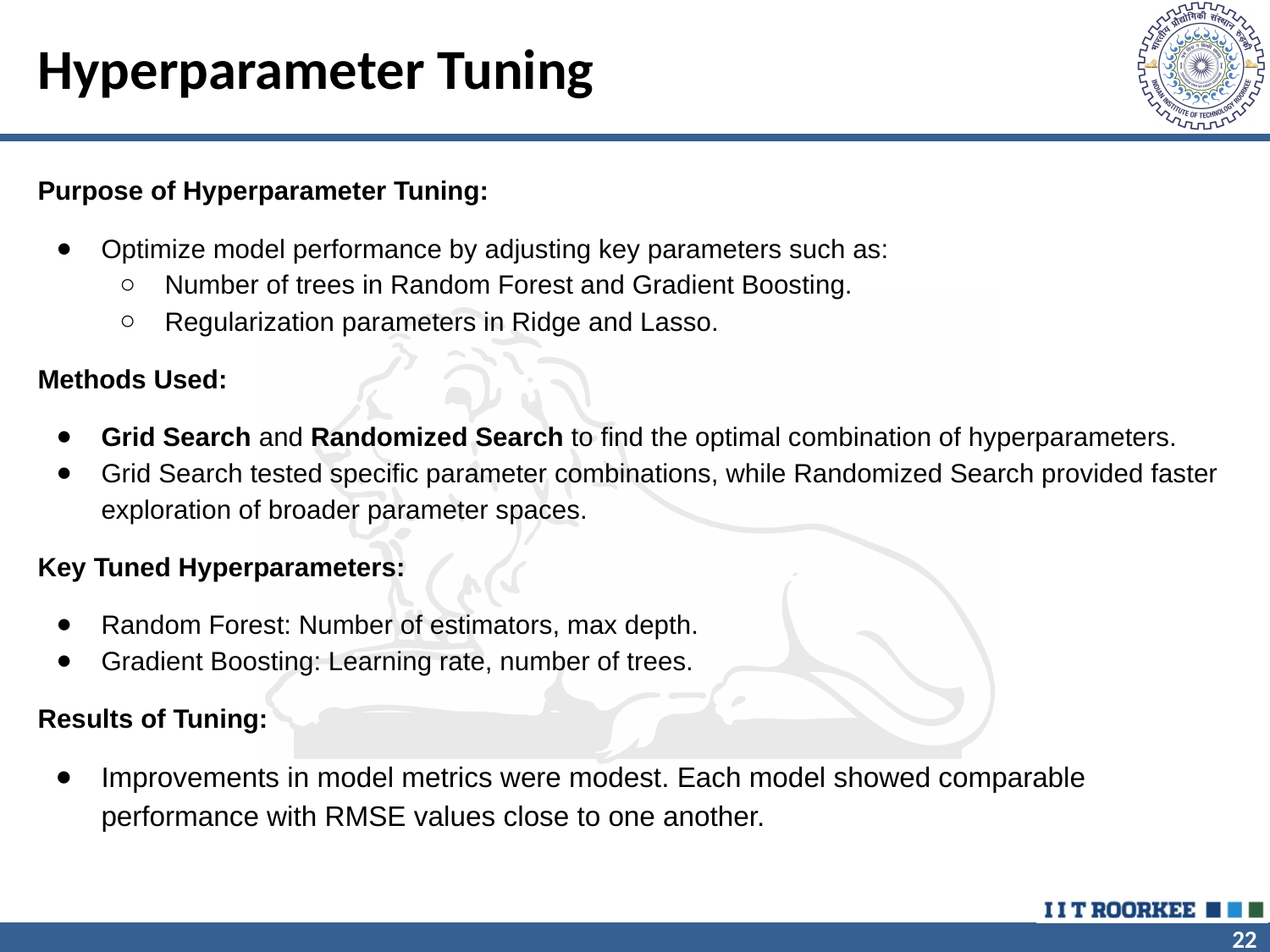

# Hyperparameter Tuning
Purpose of Hyperparameter Tuning:
Optimize model performance by adjusting key parameters such as:
Number of trees in Random Forest and Gradient Boosting.
Regularization parameters in Ridge and Lasso.
Methods Used:
Grid Search and Randomized Search to find the optimal combination of hyperparameters.
Grid Search tested specific parameter combinations, while Randomized Search provided faster exploration of broader parameter spaces.
Key Tuned Hyperparameters:
Random Forest: Number of estimators, max depth.
Gradient Boosting: Learning rate, number of trees.
Results of Tuning:
Improvements in model metrics were modest. Each model showed comparable performance with RMSE values close to one another.